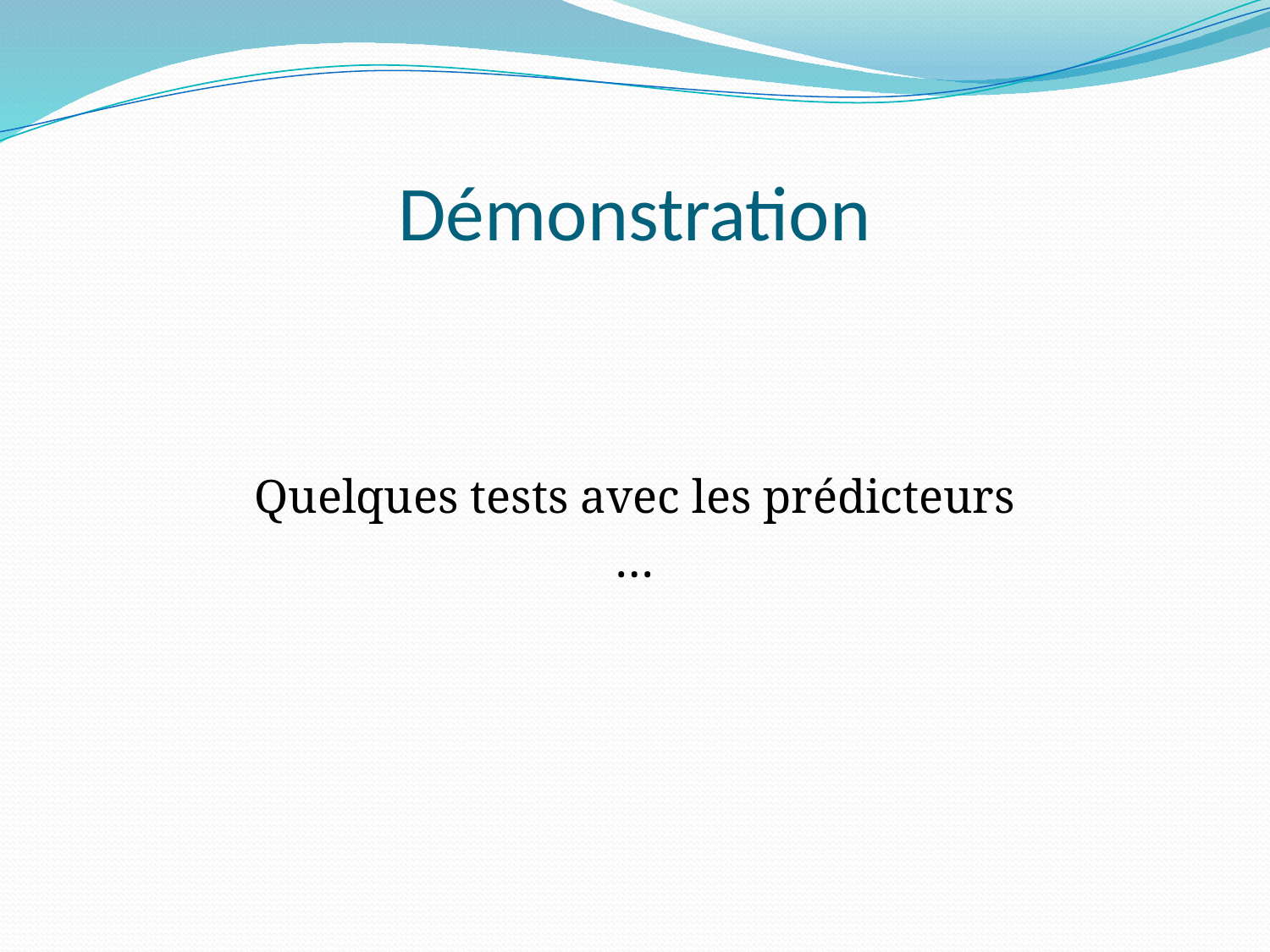

# Démonstration

Quelques tests avec les prédicteurs
…